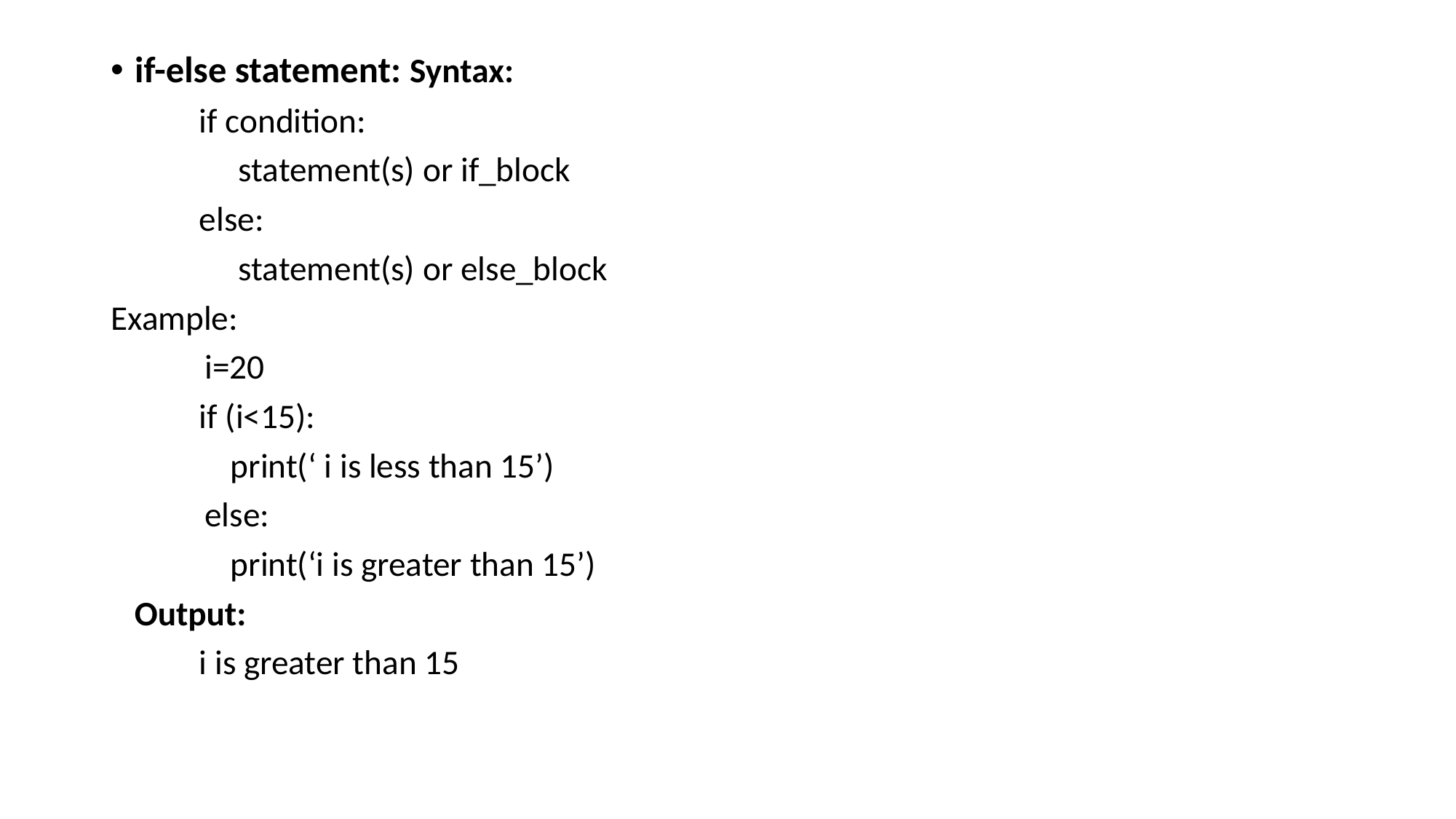

if-else statement: Syntax:
	if condition:
	     statement(s) or if_block
	else:
	     statement(s) or else_block
Example:
            i=20
	if (i<15):
	    print(‘ i is less than 15’)
            else:
	    print(‘i is greater than 15’)
   Output:
	i is greater than 15